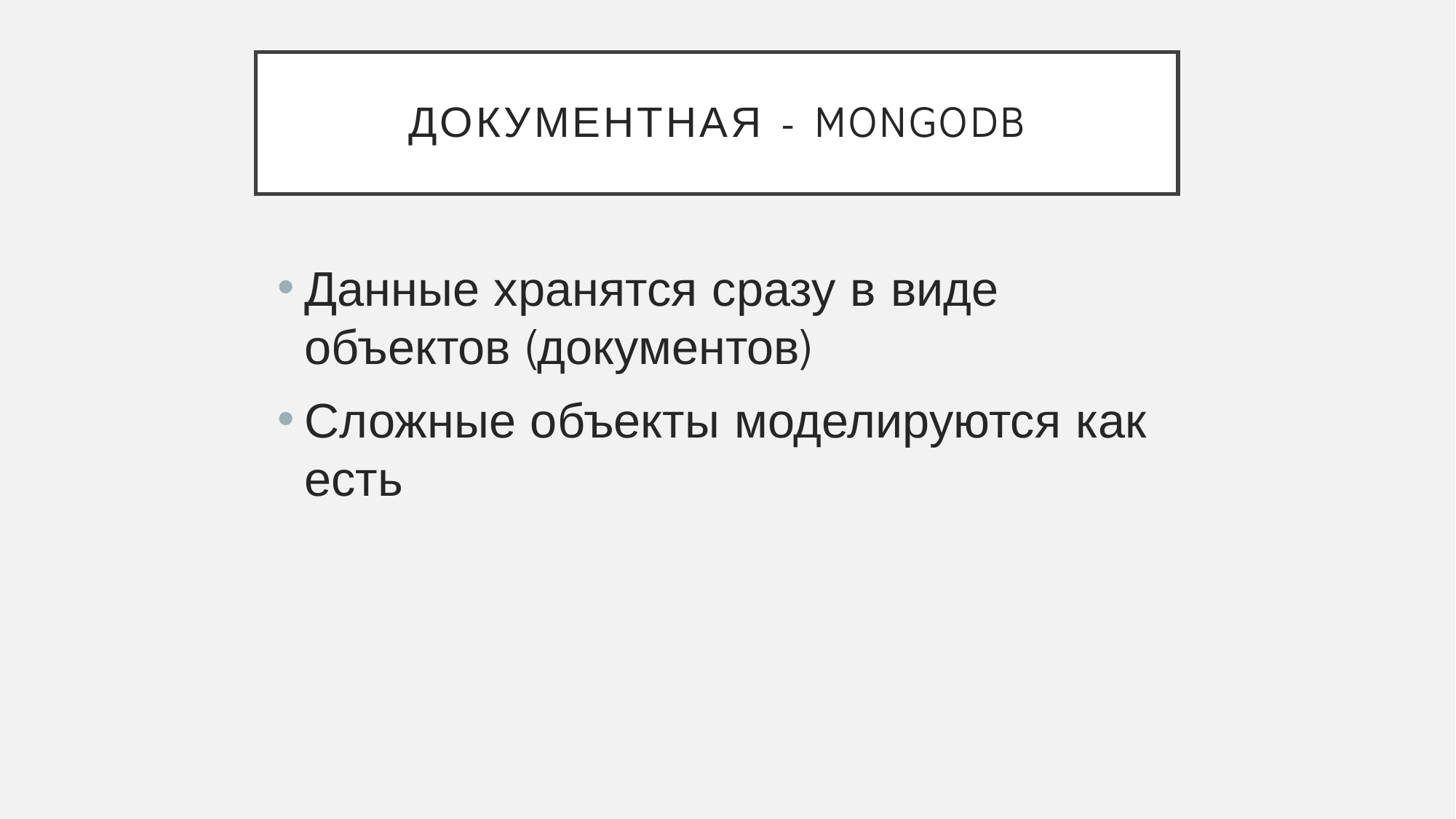

# Документная - mongodb
Данные хранятся сразу в виде объектов (документов)
Сложные объекты моделируются как есть